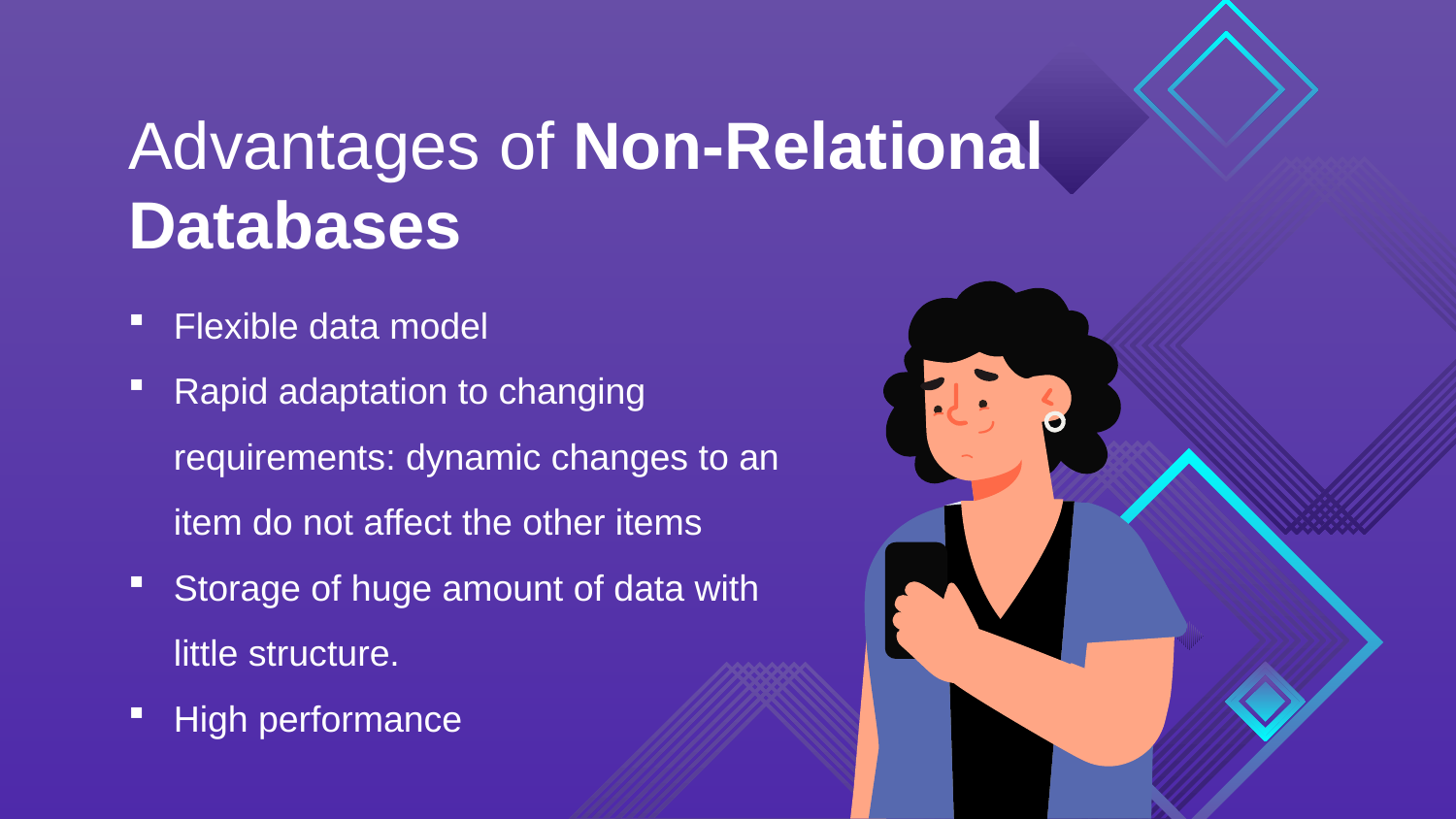

# Advantages of Non-Relational Databases
Flexible data model
Rapid adaptation to changing requirements: dynamic changes to an item do not affect the other items
Storage of huge amount of data with little structure.
High performance